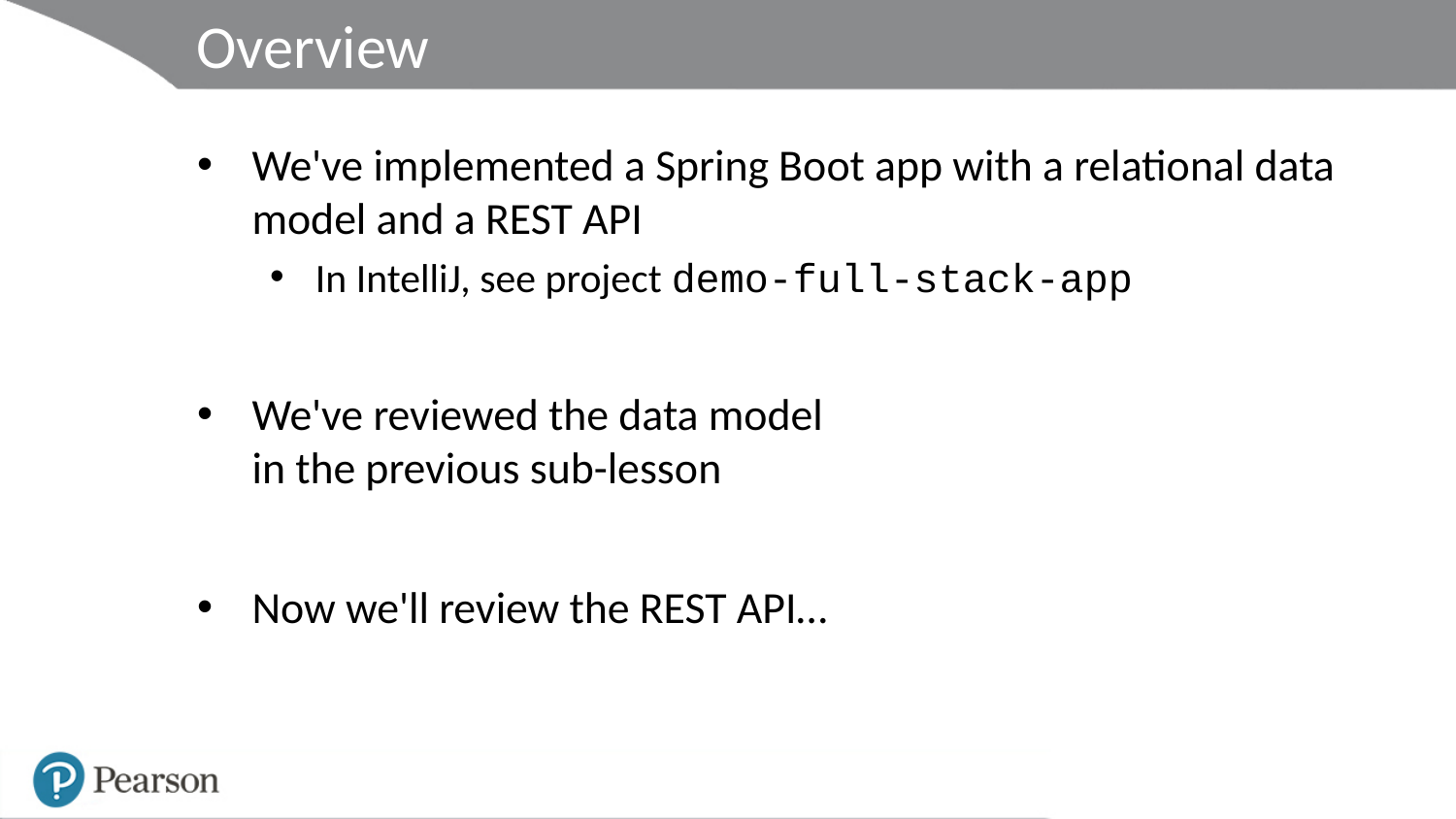

# Overview
We've implemented a Spring Boot app with a relational data model and a REST API
In IntelliJ, see project demo-full-stack-app

We've reviewed the data model
in the previous sub-lesson

Now we'll review the REST API…